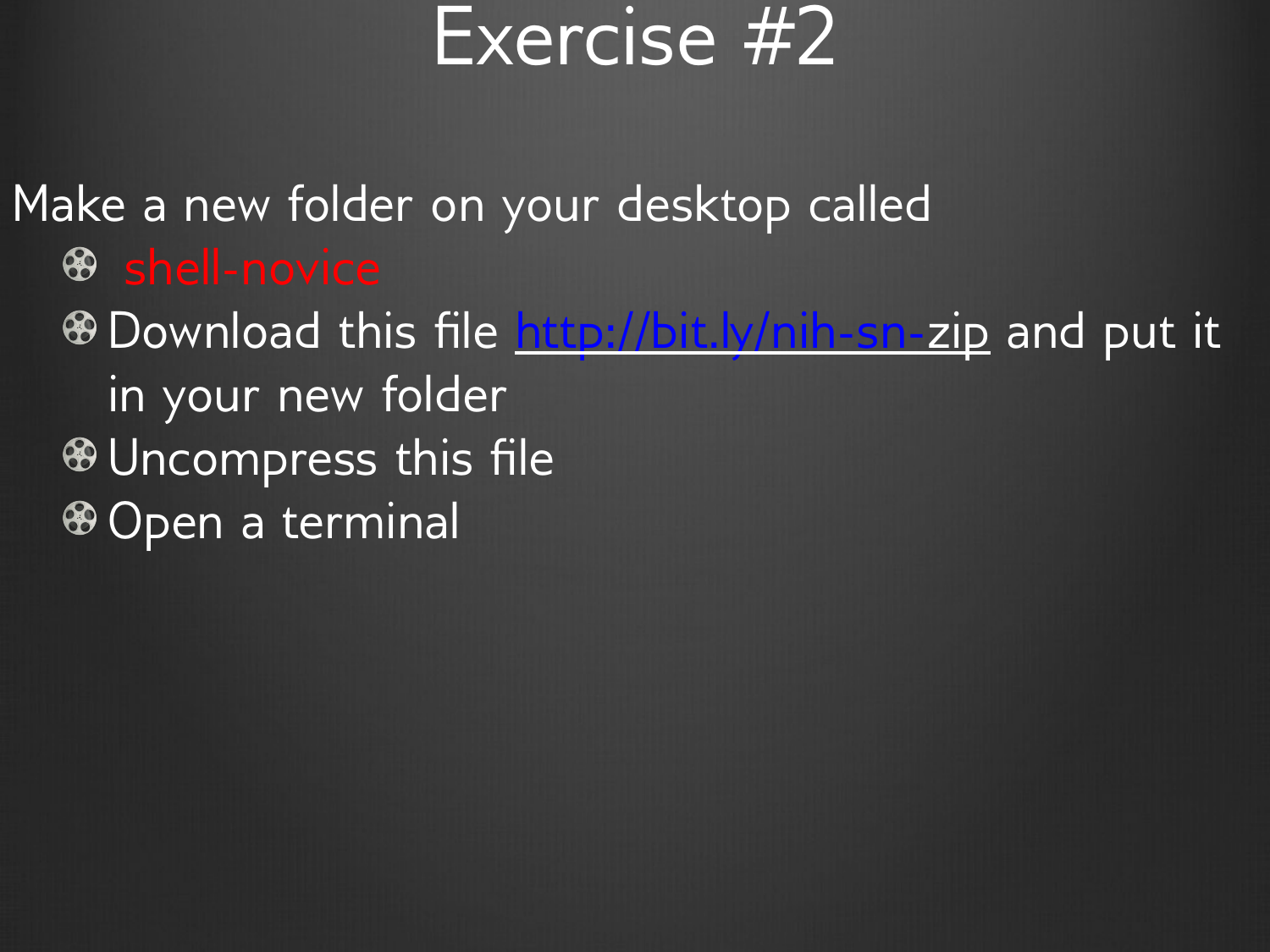

Exercise #2
Make a new folder on your desktop called
 shell-novice
Download this file http://bit.ly/nih-sn-zip and put it in your new folder
Uncompress this file
Open a terminal